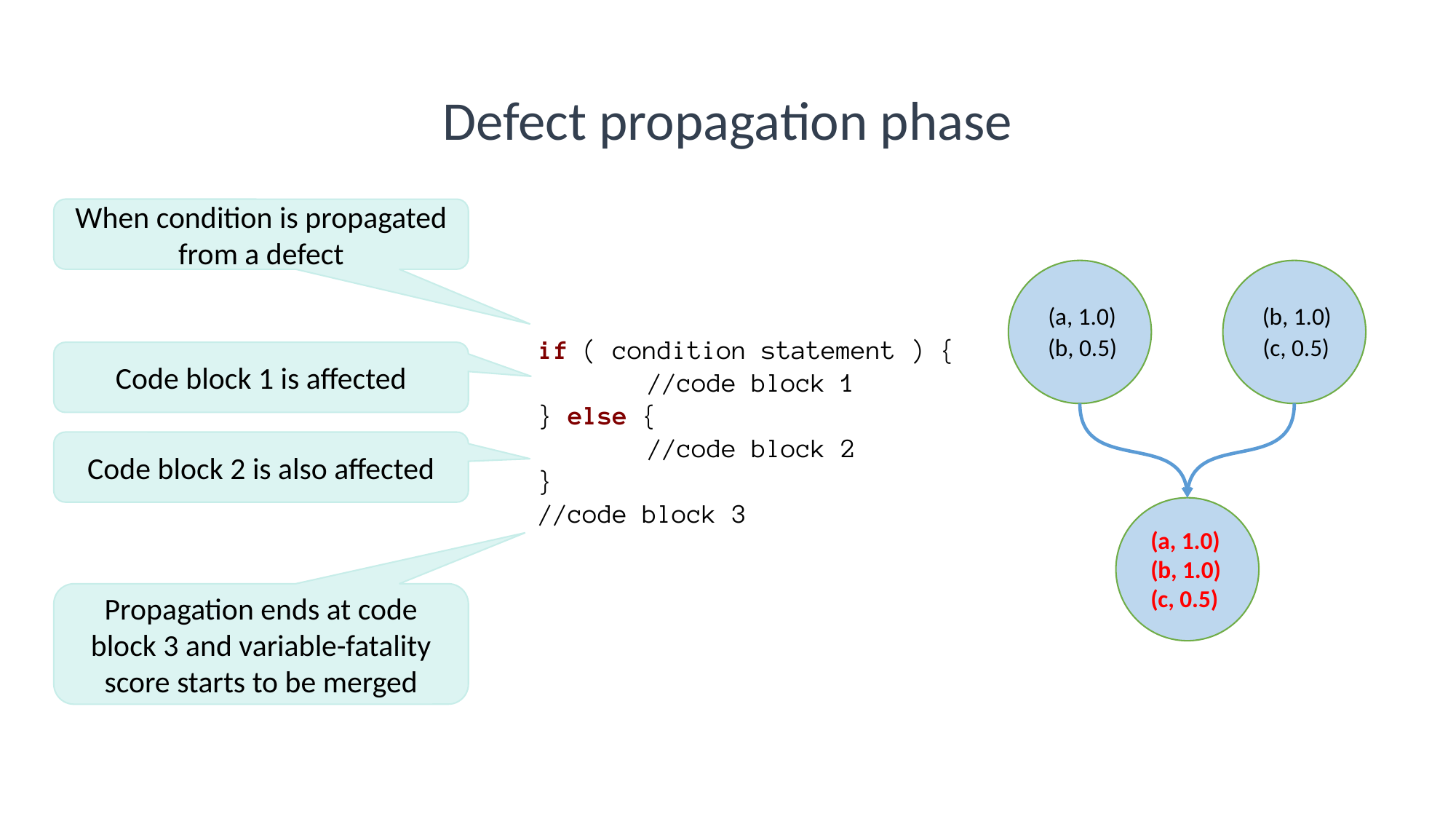

# Defect propagation phase
When condition is propagated from a defect

 (a, 1.0)
 (b, 1.0)
if ( condition statement ) {
	//code block 1
} else {
	//code block 2
}
//code block 3
 (b, 0.5)
(c, 0.5)
Code block 1 is affected
Code block 2 is also affected

(a, 1.0)
(b, 1.0)
(c, 0.5)
Propagation ends at code block 3 and variable-fatality score starts to be merged